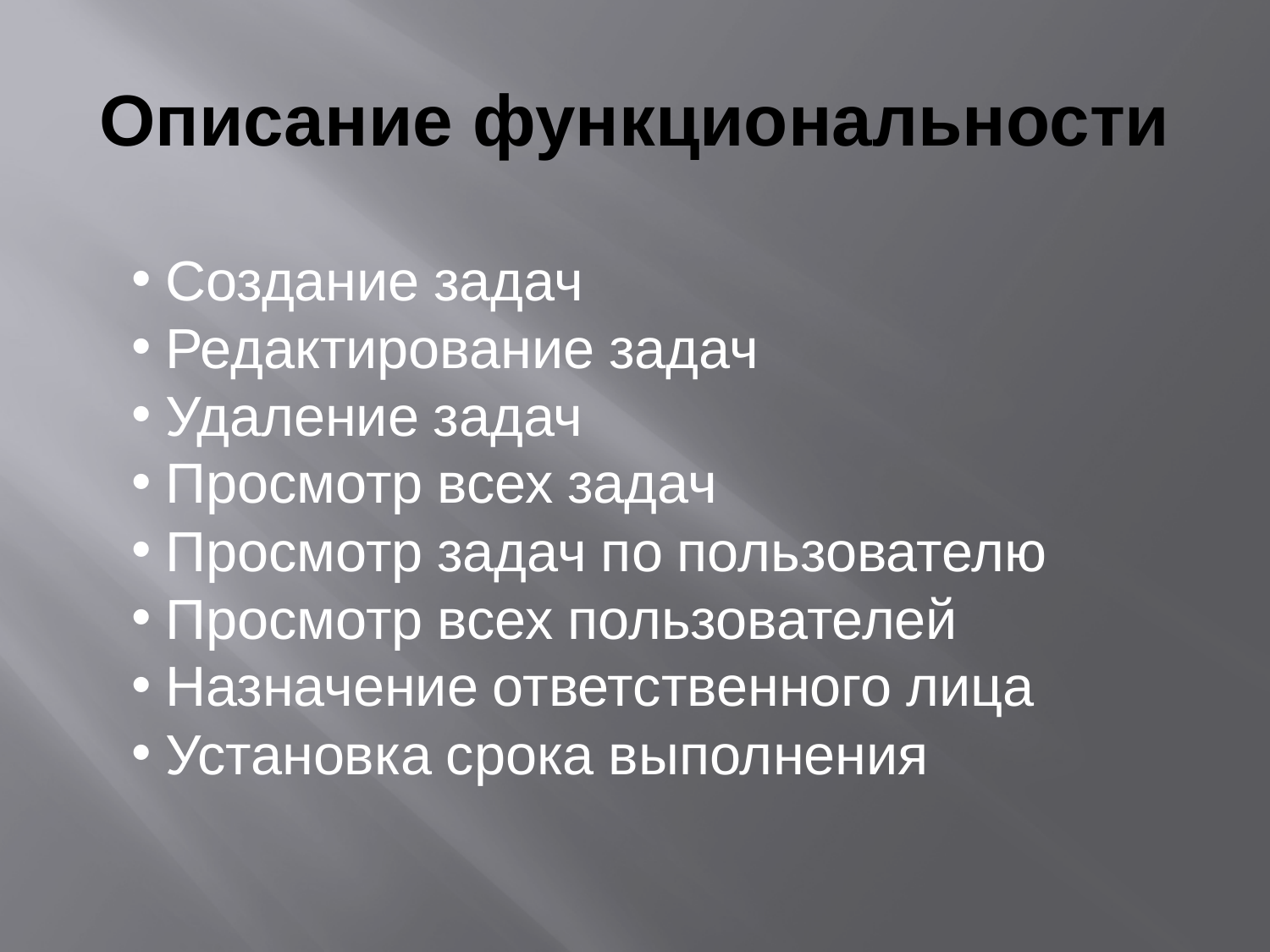

# Описание функциональности
 Создание задач
 Редактирование задач
 Удаление задач
 Просмотр всех задач
 Просмотр задач по пользователю
 Просмотр всех пользователей
 Назначение ответственного лица
 Установка срока выполнения